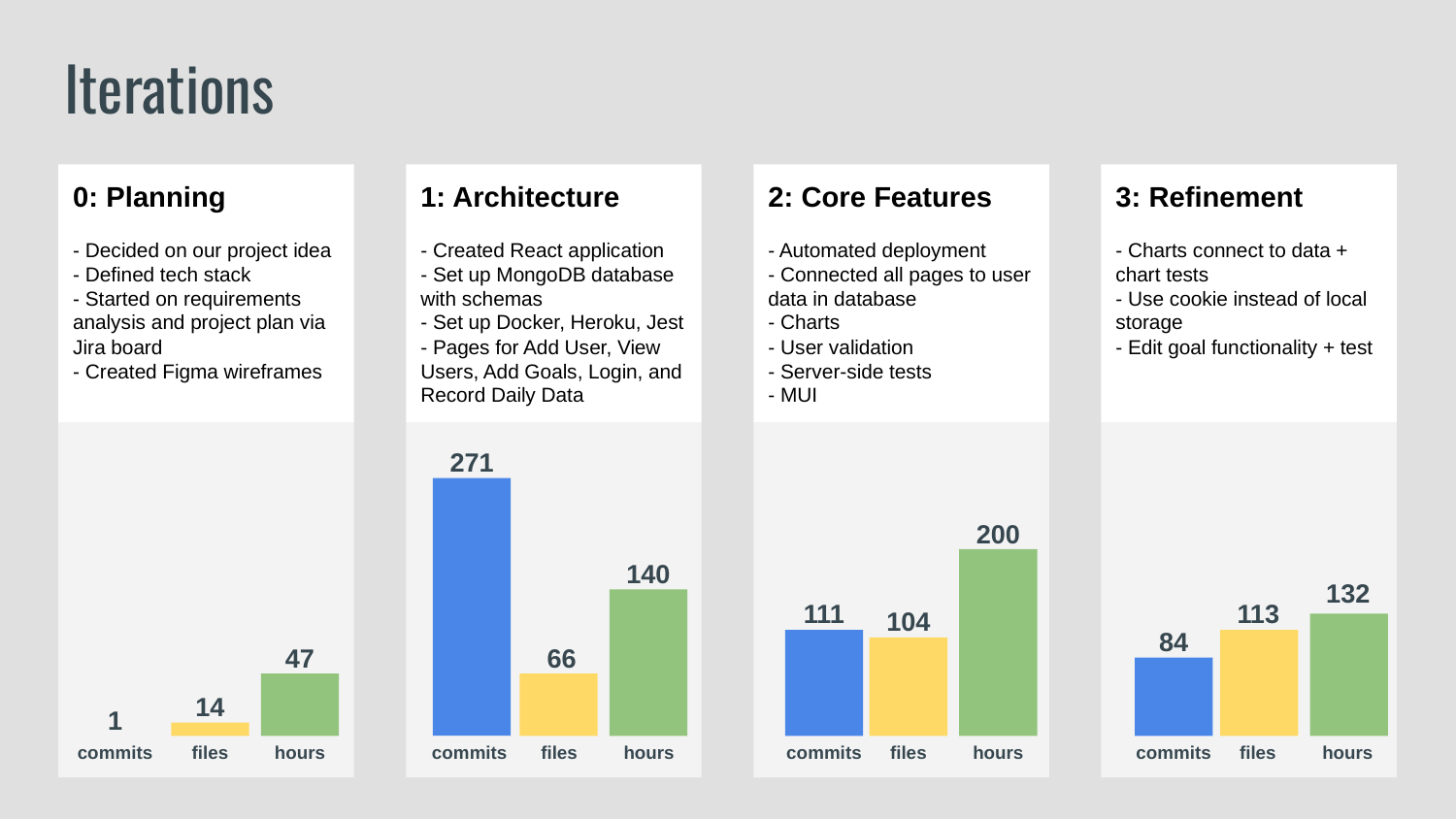

# Iterations
0: Planning

- Decided on our project idea
- Defined tech stack
- Started on requirements analysis and project plan via Jira board
- Created Figma wireframes

1: Architecture

- Created React application
- Set up MongoDB database with schemas
- Set up Docker, Heroku, Jest
- Pages for Add User, View Users, Add Goals, Login, and Record Daily Data

2: Core Features

- Automated deployment
- Connected all pages to user data in database
- Charts
- User validation
- Server-side tests
- MUI

3: Refinement

- Charts connect to data + chart tests
- Use cookie instead of local storage
- Edit goal functionality + test

271

200

140
132

111
113
104

84

47
66

14
1

commits
files
hours
commits
files
hours
commits
files
hours
commits
files
hours